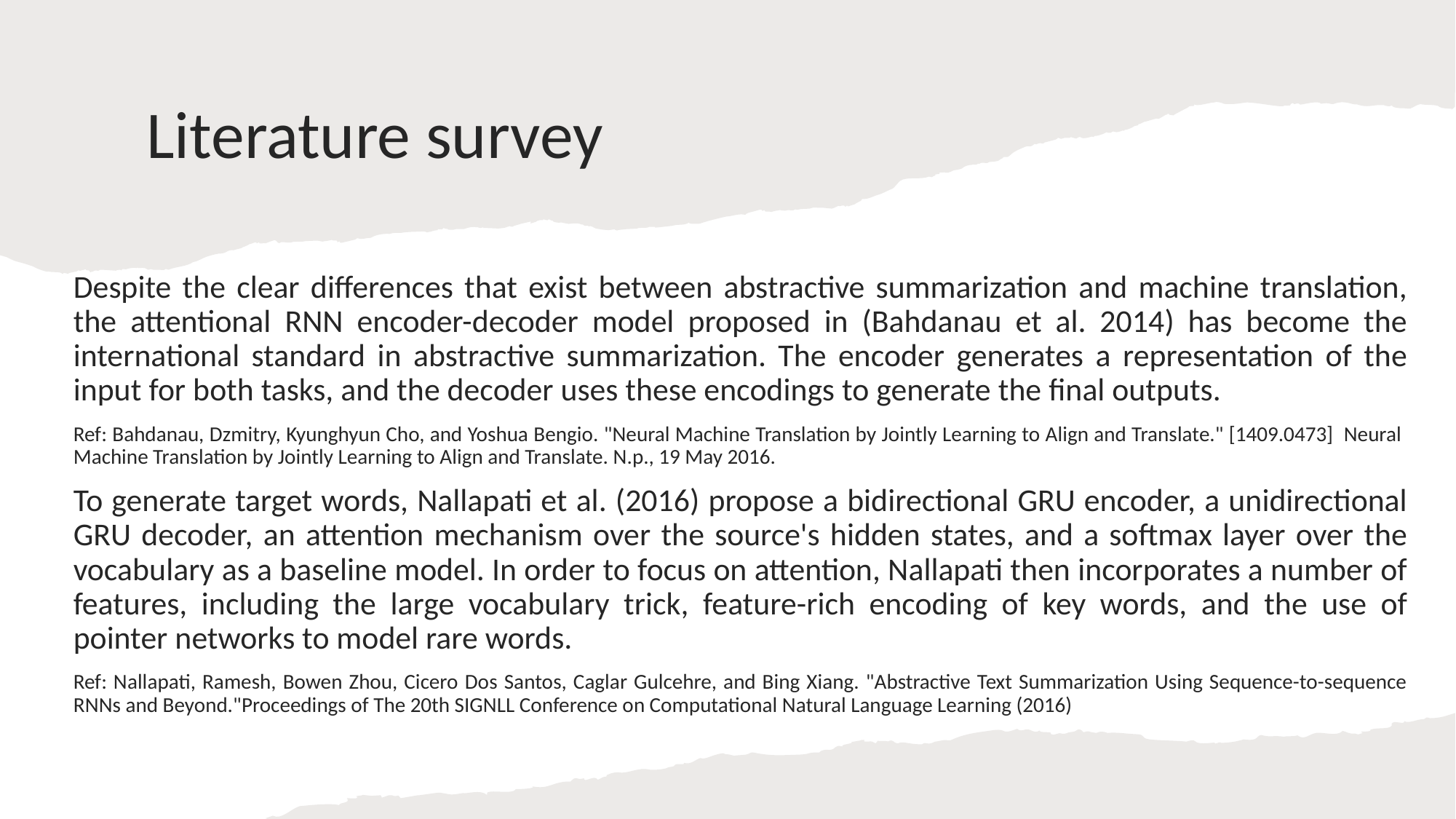

# Literature survey
Despite the clear differences that exist between abstractive summarization and machine translation, the attentional RNN encoder-decoder model proposed in (Bahdanau et al. 2014) has become the international standard in abstractive summarization. The encoder generates a representation of the input for both tasks, and the decoder uses these encodings to generate the final outputs.
Ref: Bahdanau, Dzmitry, Kyunghyun Cho, and Yoshua Bengio. "Neural Machine Translation by Jointly Learning to Align and Translate." [1409.0473]  Neural  Machine Translation by Jointly Learning to Align and Translate. N.p., 19 May 2016.
To generate target words, Nallapati et al. (2016) propose a bidirectional GRU encoder, a unidirectional GRU decoder, an attention mechanism over the source's hidden states, and a softmax layer over the vocabulary as a baseline model. In order to focus on attention, Nallapati then incorporates a number of features, including the large vocabulary trick, feature-rich encoding of key words, and the use of pointer networks to model rare words.
Ref: Nallapati, Ramesh, Bowen Zhou, Cicero Dos Santos, Caglar Gulcehre, and Bing Xiang. "Abstractive Text Summarization Using Sequence-to-sequence RNNs and Beyond."Proceedings of The 20th SIGNLL Conference on Computational Natural Language Learning (2016)